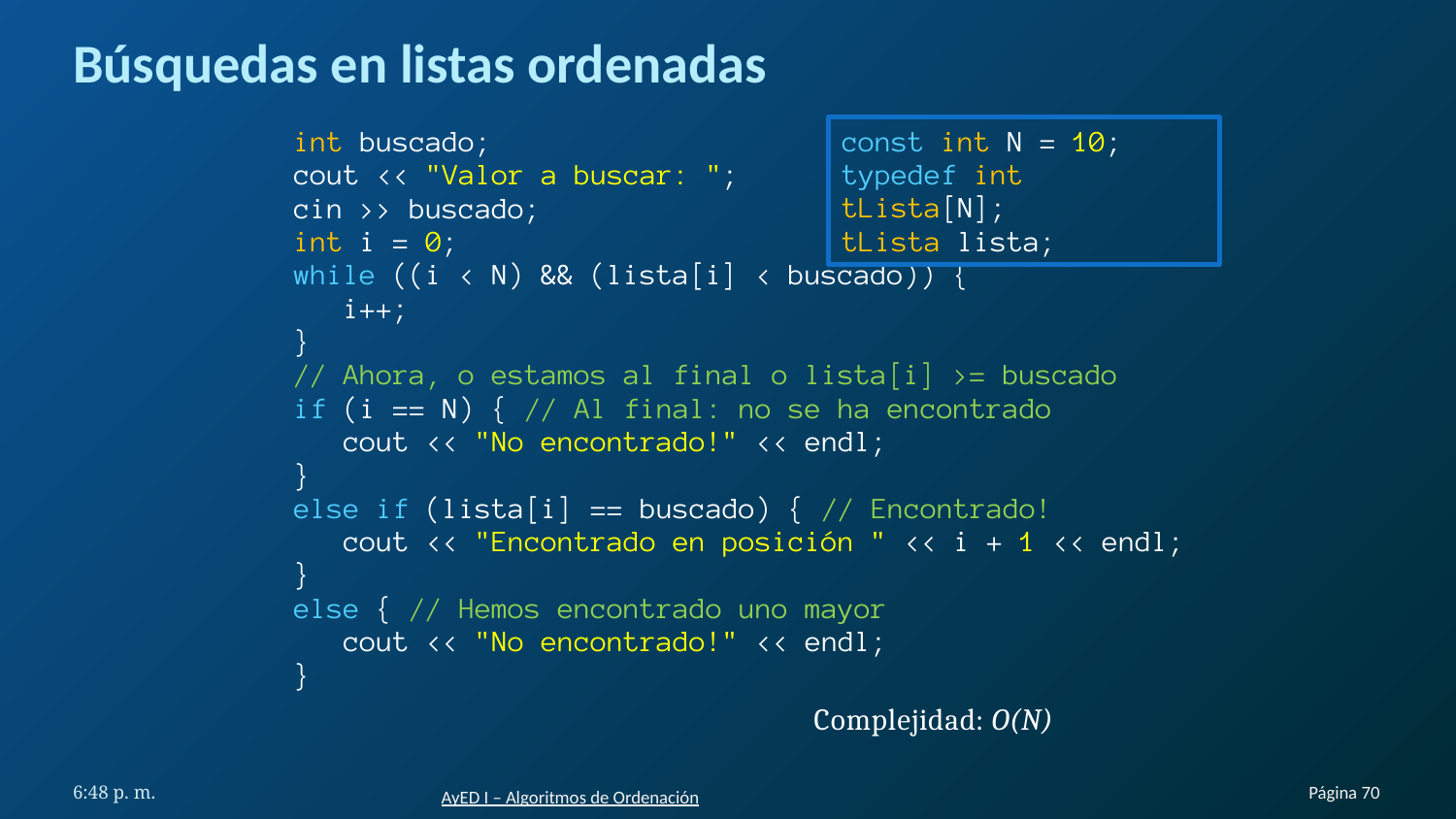

# Búsquedas en listas ordenadas
int buscado;
cout << "Valor a buscar: ";
cin >> buscado;
int i = 0;
while ((i < N) && (lista[i] < buscado)) {
   i++;
}
// Ahora, o estamos al final o lista[i] >= buscado
if (i == N) { // Al final: no se ha encontrado
   cout << "No encontrado!" << endl;
}
else if (lista[i] == buscado) { // Encontrado!
   cout << "Encontrado en posición " << i + 1 << endl;
}
else { // Hemos encontrado uno mayor
   cout << "No encontrado!" << endl;
}
const int N = 10;
typedef int tLista[N];
tLista lista;
Complejidad: O(N)
6:48 p. m.
Página 70
AyED I – Algoritmos de Ordenación